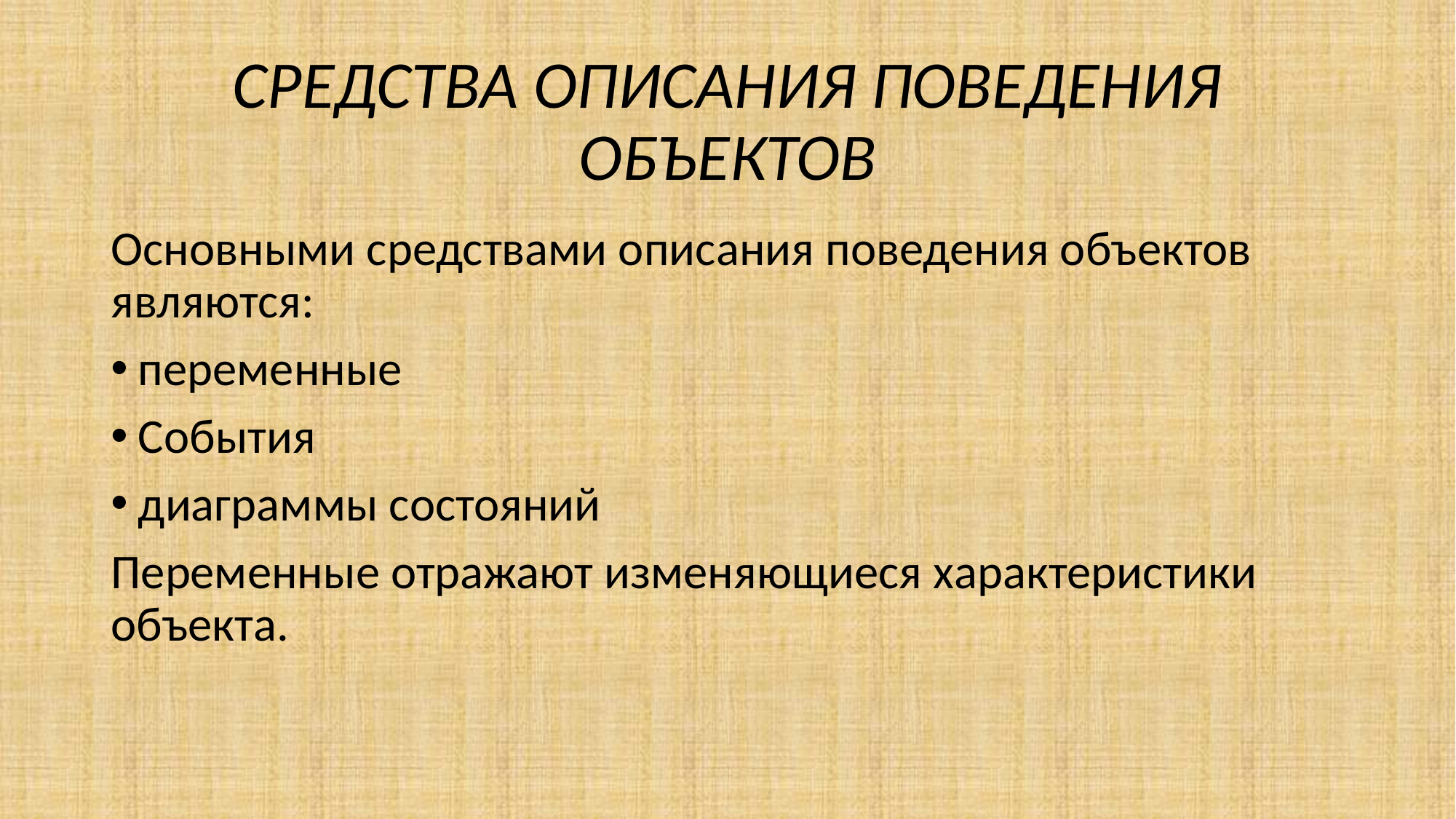

# Средства описания поведения объектов
Основными средствами описания поведения объектов являются:
переменные
События
диаграммы состояний
Переменные отражают изменяющиеся характеристики объекта.